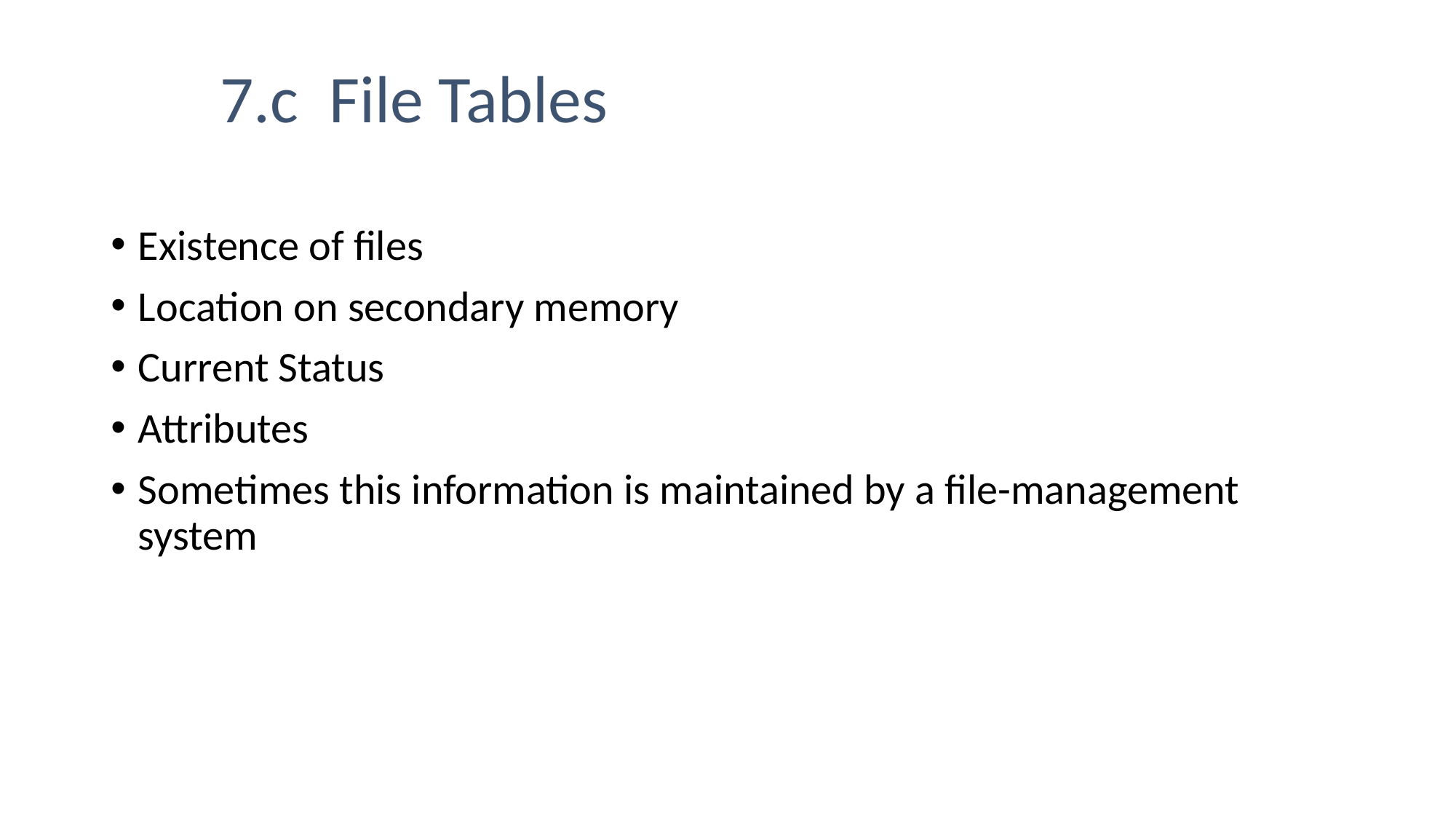

# 7.c	File Tables
Existence of files
Location on secondary memory
Current Status
Attributes
Sometimes this information is maintained by a file-management system